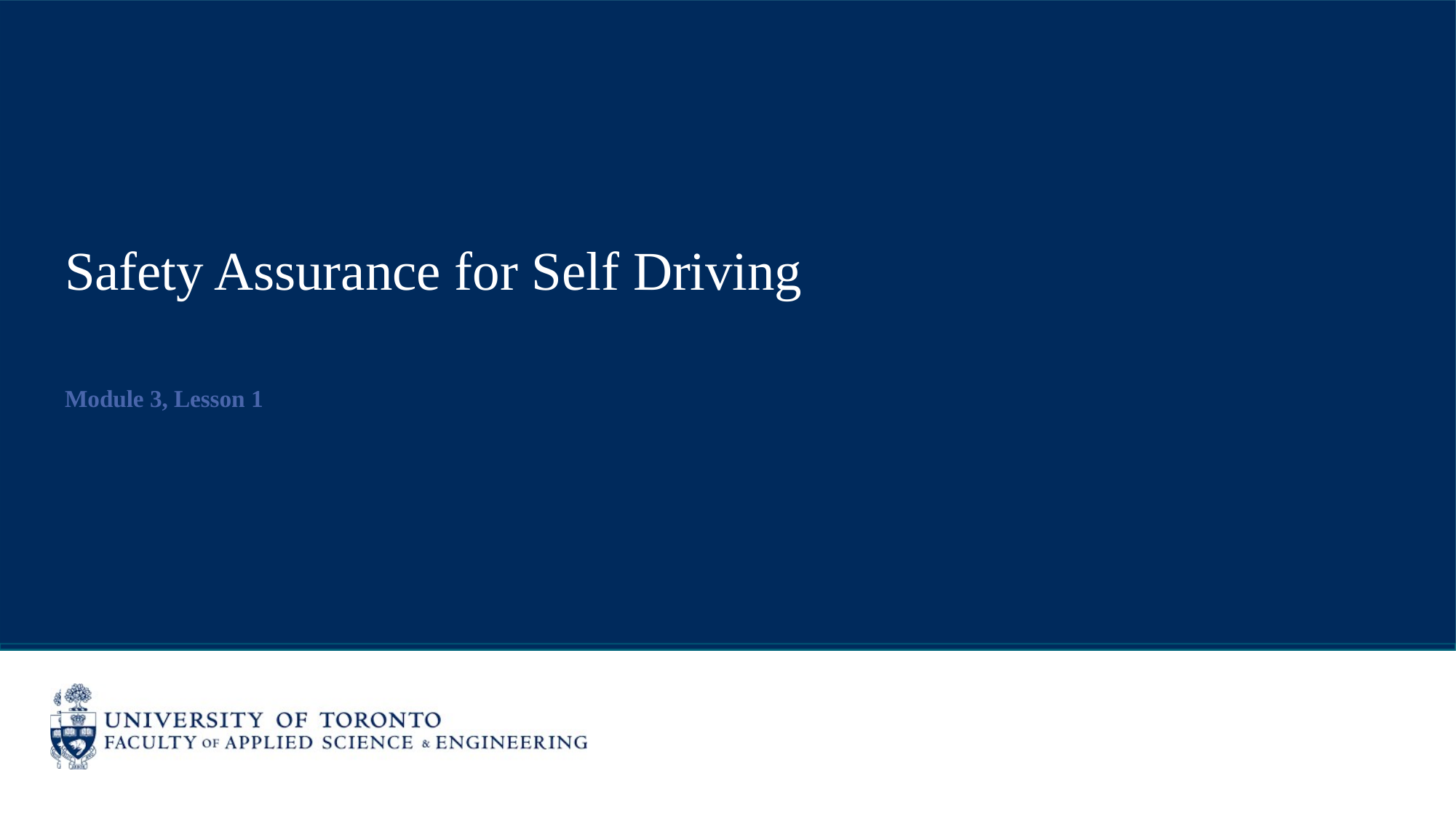

# Safety Assurance for Self Driving
Module 3, Lesson 1